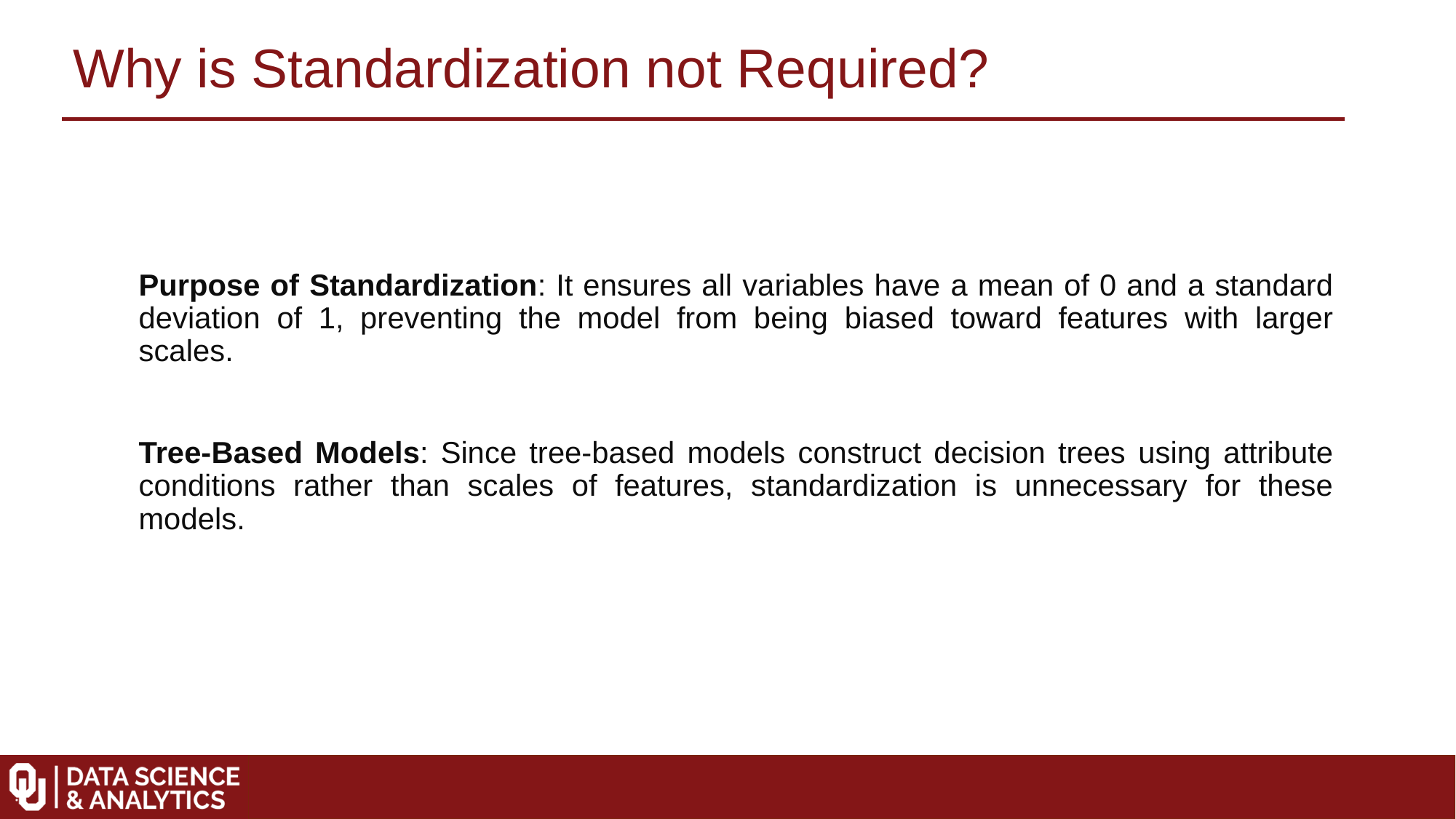

Why is Standardization not Required?
Purpose of Standardization: It ensures all variables have a mean of 0 and a standard deviation of 1, preventing the model from being biased toward features with larger scales.

Tree-Based Models: Since tree-based models construct decision trees using attribute conditions rather than scales of features, standardization is unnecessary for these models.